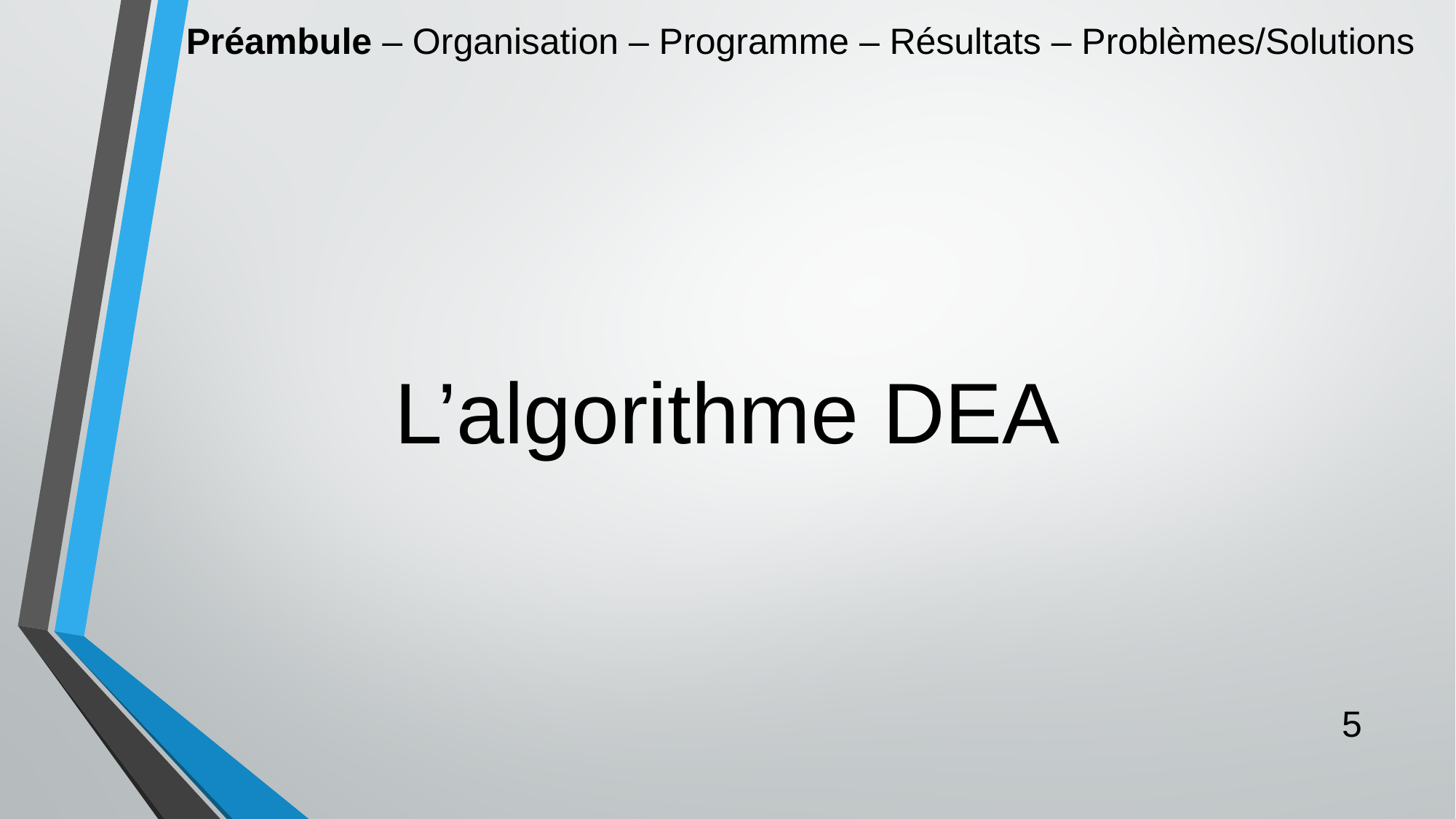

Préambule – Organisation – Programme – Résultats – Problèmes/Solutions
# L’algorithme DEA
5